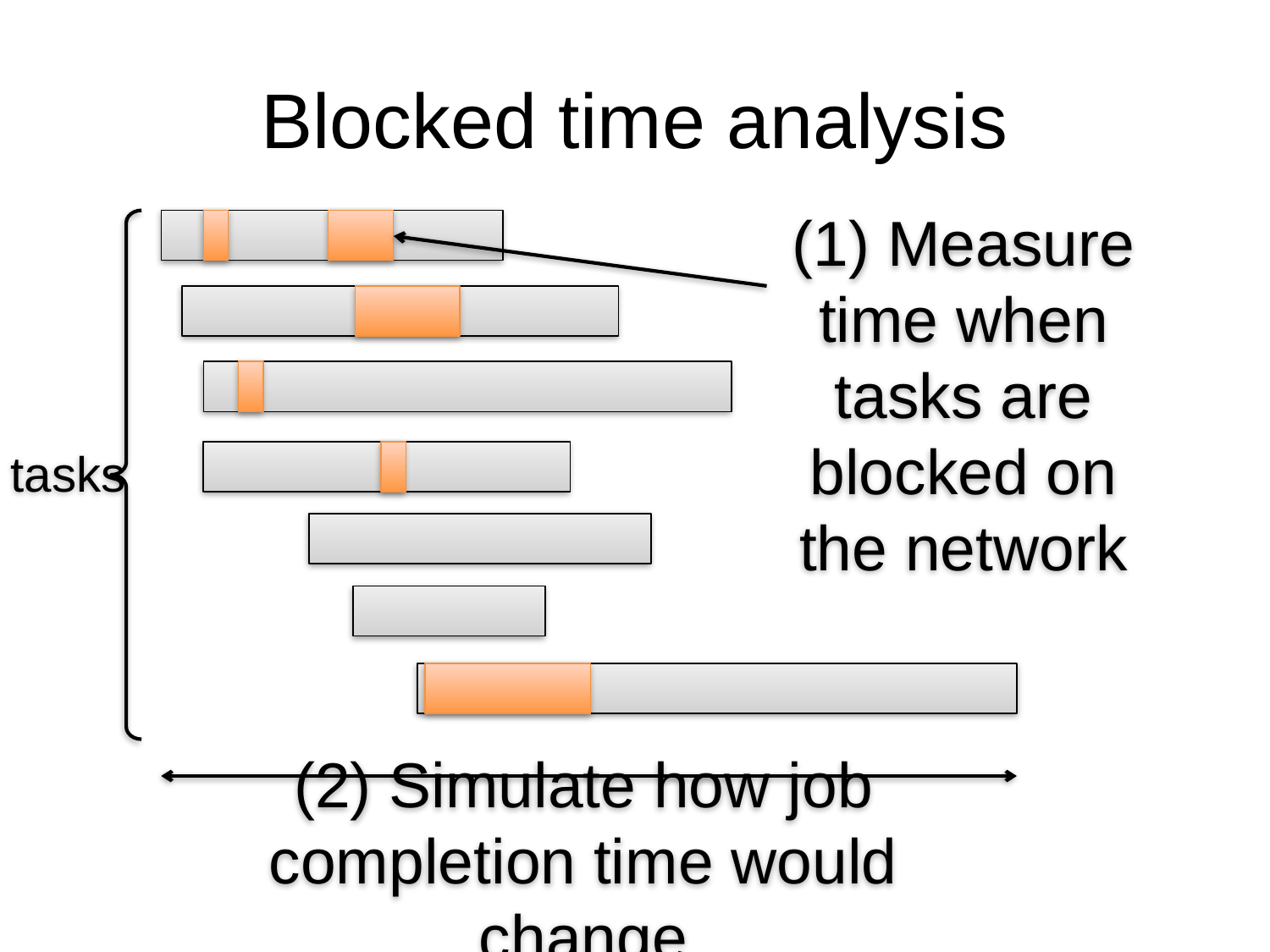

# Blocked time analysis

(1) Measure time when tasks are blocked on the network

tasks

(2) Simulate how job completion time would change